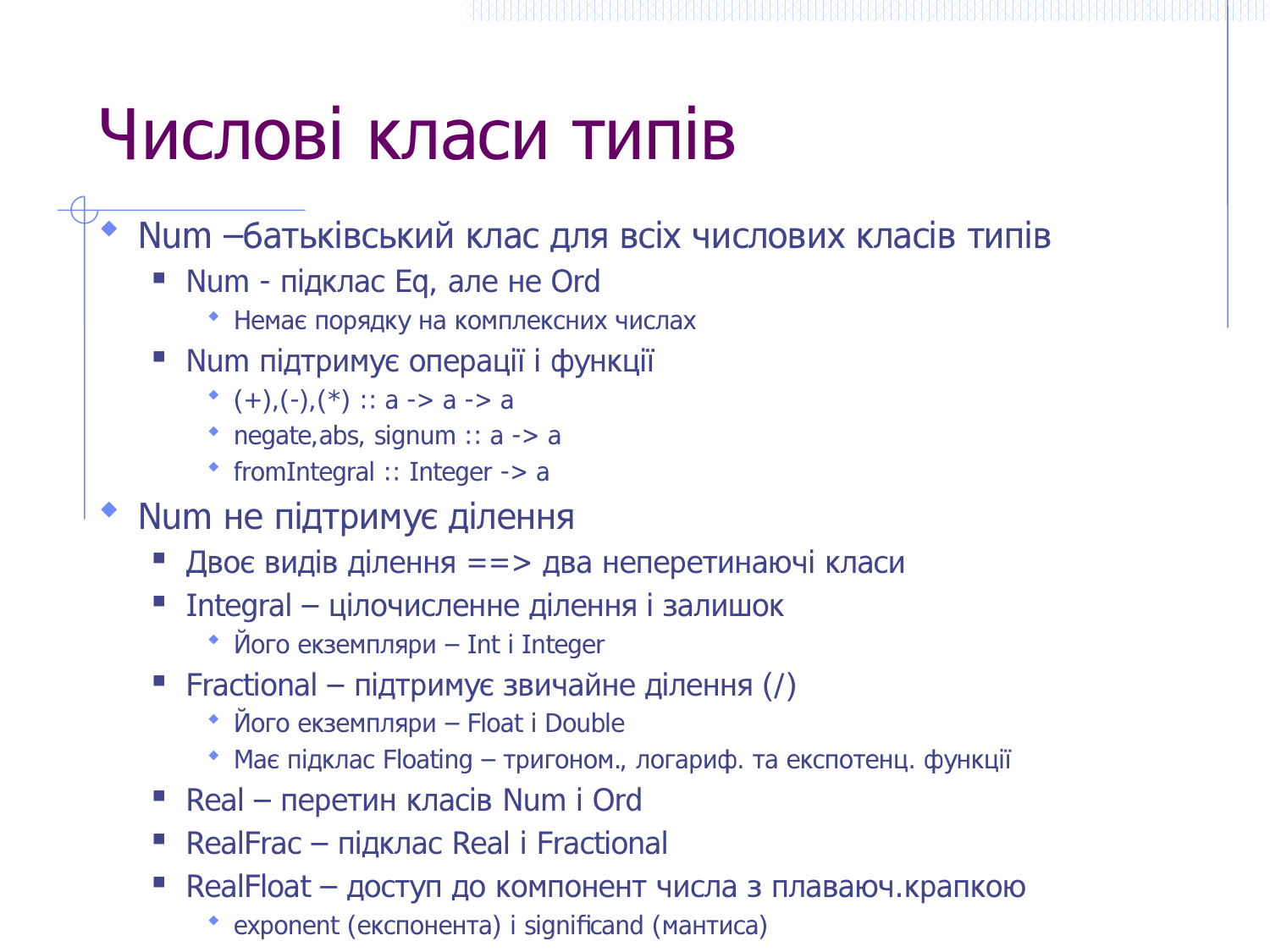

# Числові класи типів
Num –батьківський клас для всіх числових класів типів
Num - підклас Eq, але не Ord
Немає порядку на комплексних числах
Num підтримує операції і функції
(+),(-),(*) :: a -> a -> a
negate,abs, signum :: a -> a
fromIntegral :: Integer -> a
Num не підтримує ділення
Двоє видів ділення ==> два неперетинаючі класи
Integral – цілочисленне ділення і залишок
Його екземпляри – Int і Integer
Fractional – підтримує звичайне ділення (/)
Його екземпляри – Float і Double
Має підклас Floating – тригоном., логариф. та експотенц. функції
Real – перетин класів Num і Ord
RealFrac – підклас Real і Fractional
RealFloat – доступ до компонент числа з плаваюч.крапкою
exponent (експонента) і significand (мантиса)